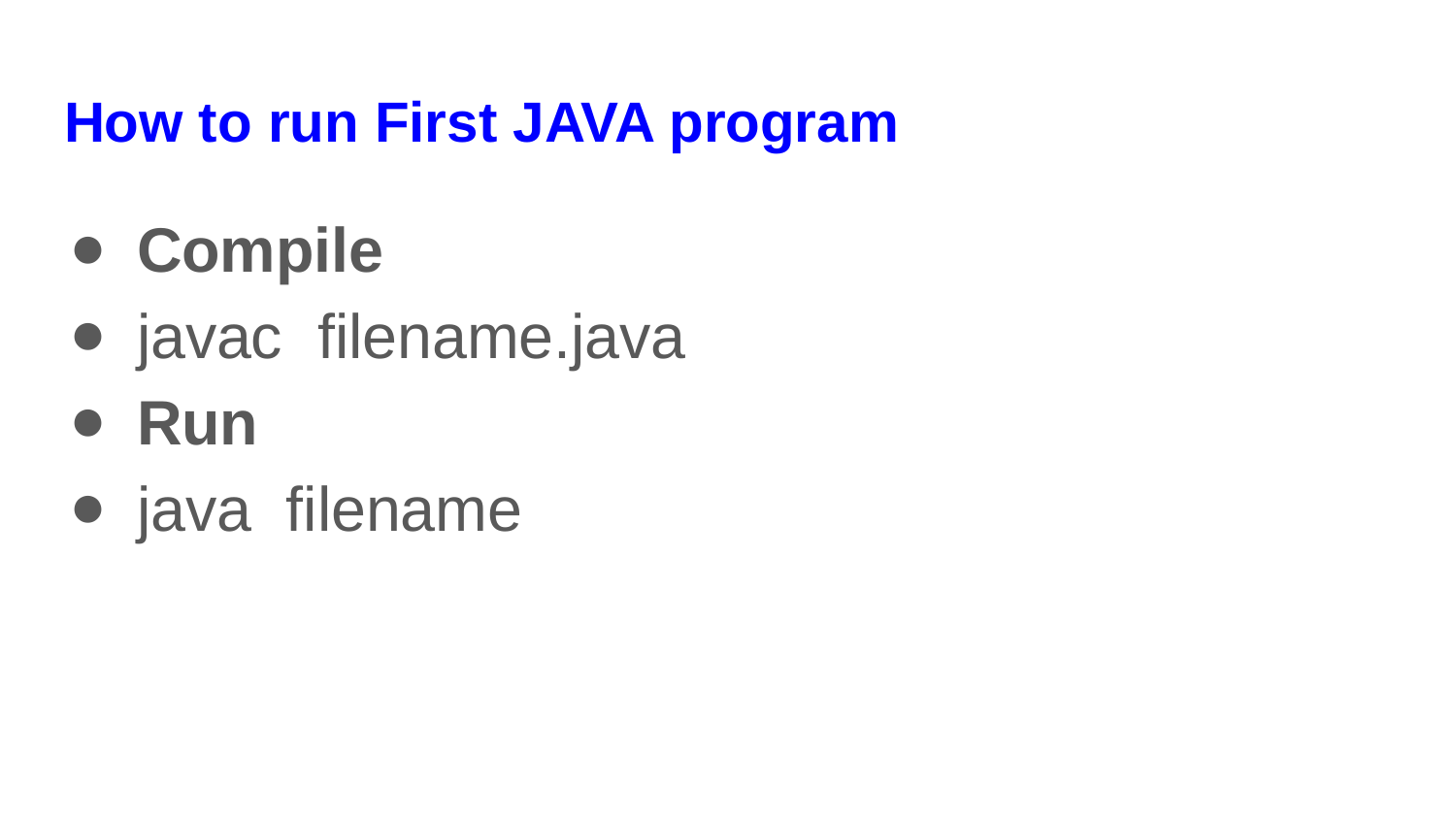

# How to run First JAVA program
Compile
javac  filename.java
Run
java  filename